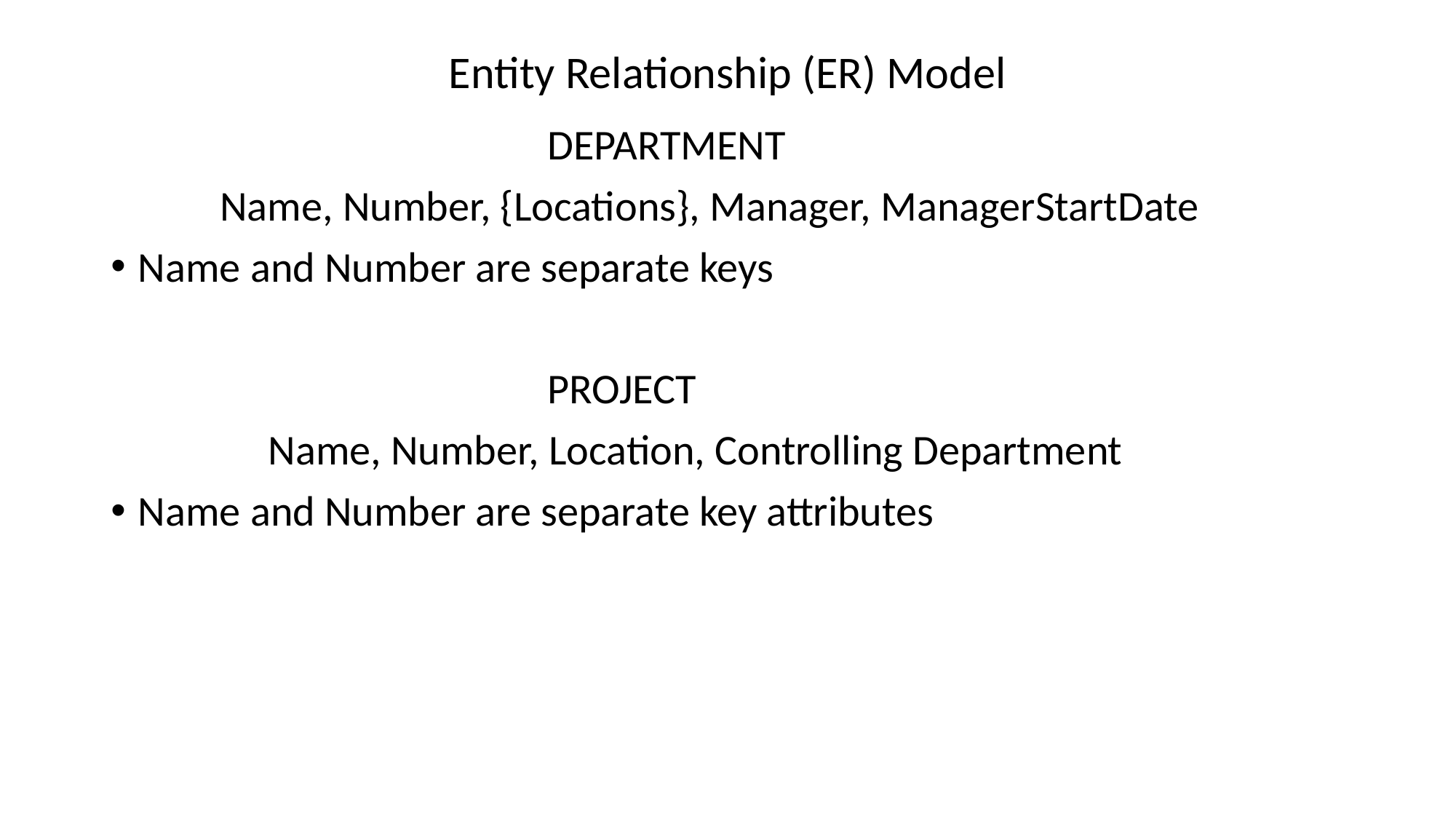

# Entity Relationship (ER) Model
				DEPARTMENT
	Name, Number, {Locations}, Manager, ManagerStartDate
Name and Number are separate keys

				PROJECT
	     Name, Number, Location, Controlling Department
Name and Number are separate key attributes